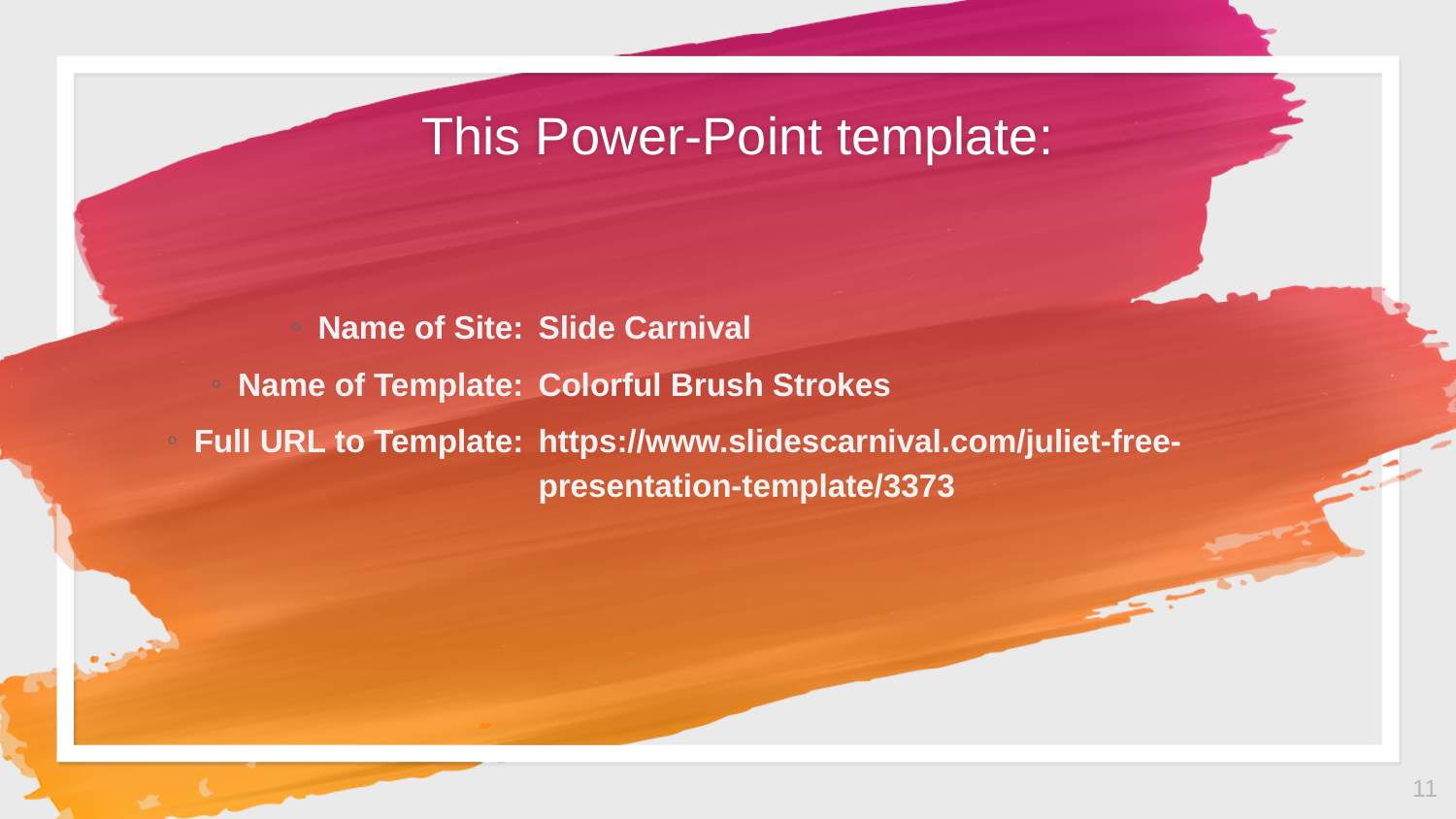

This Power-Point template:
Name of Site:
Name of Template:
Full URL to Template:
Slide Carnival
Colorful Brush Strokes
https://www.slidescarnival.com/juliet-free-presentation-template/3373
11